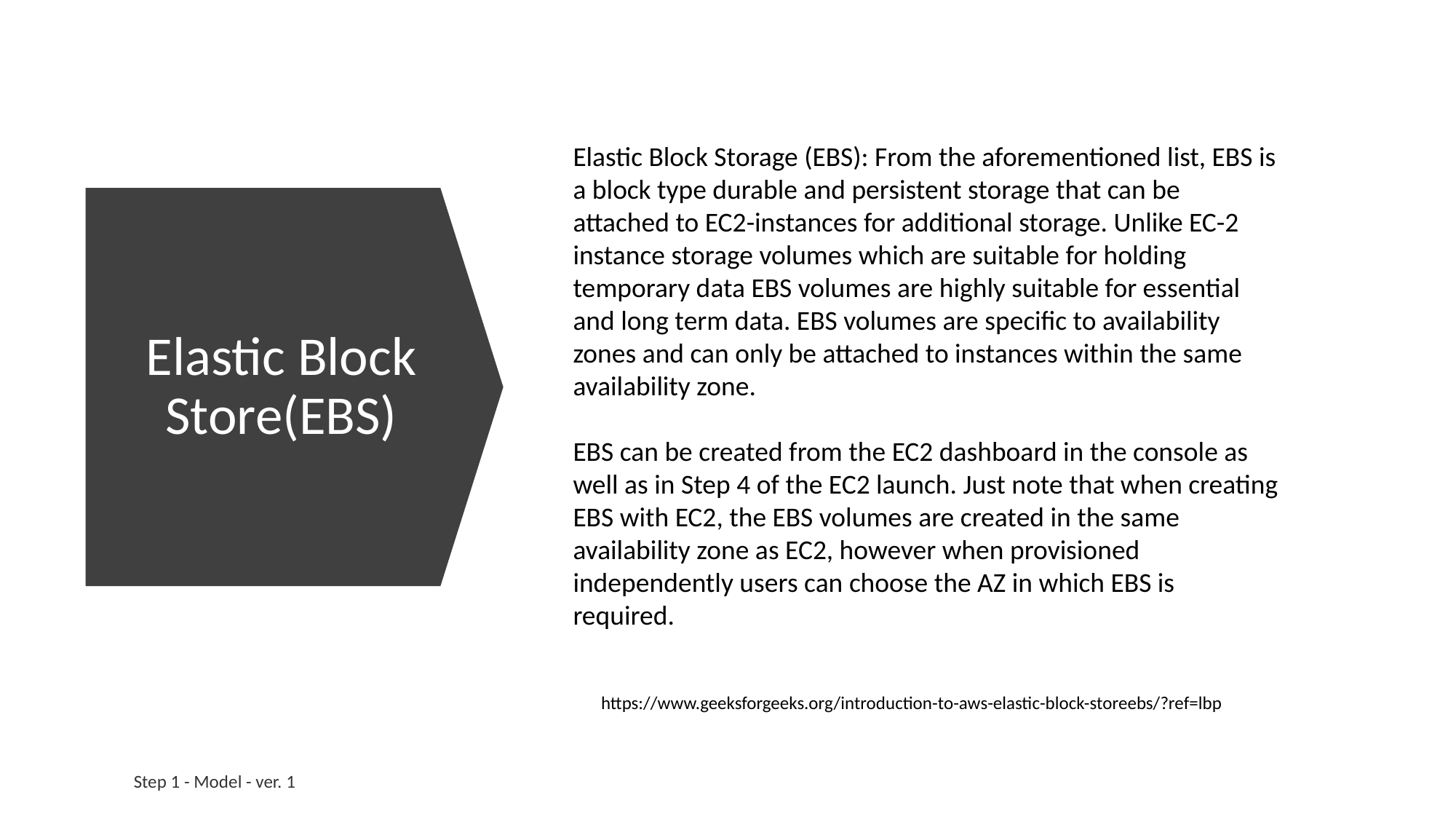

Elastic Block Storage (EBS): From the aforementioned list, EBS is a block type durable and persistent storage that can be attached to EC2-instances for additional storage. Unlike EC-2 instance storage volumes which are suitable for holding temporary data EBS volumes are highly suitable for essential and long term data. EBS volumes are specific to availability zones and can only be attached to instances within the same availability zone.

EBS can be created from the EC2 dashboard in the console as well as in Step 4 of the EC2 launch. Just note that when creating EBS with EC2, the EBS volumes are created in the same availability zone as EC2, however when provisioned independently users can choose the AZ in which EBS is required.

# Elastic Block Store(EBS)
https://www.geeksforgeeks.org/introduction-to-aws-elastic-block-storeebs/?ref=lbp
Step 1 - Model - ver. 1